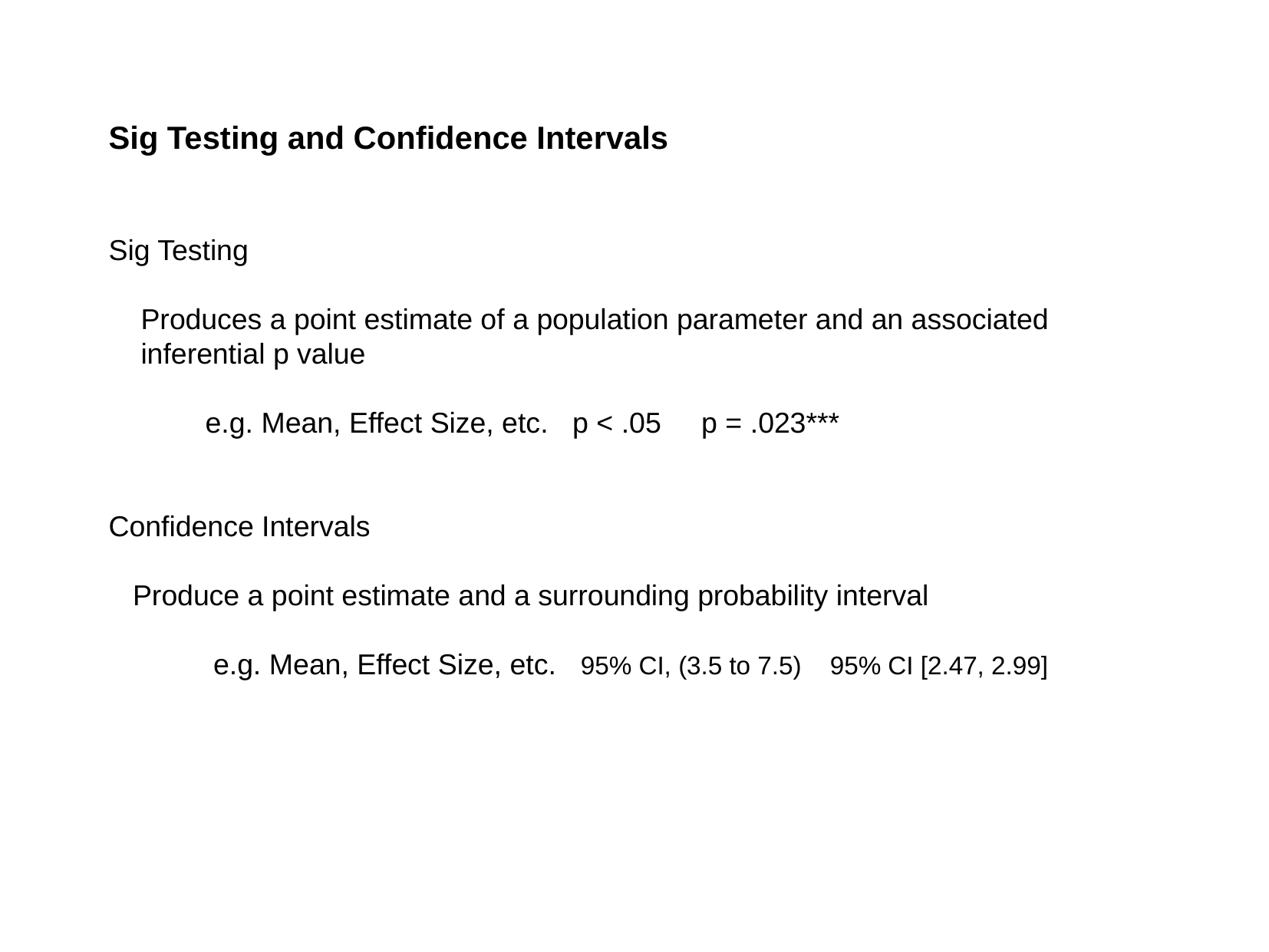

Sig Testing and Confidence Intervals

Sig Testing

    Produces a point estimate of a population parameter and an associated
    inferential p value

            e.g. Mean, Effect Size, etc.   p < .05     p = .023***

Confidence Intervals

   Produce a point estimate and a surrounding probability interval

             e.g. Mean, Effect Size, etc. e95% CI, (3.5 to 7.5)    95% CI [2.47, 2.99]